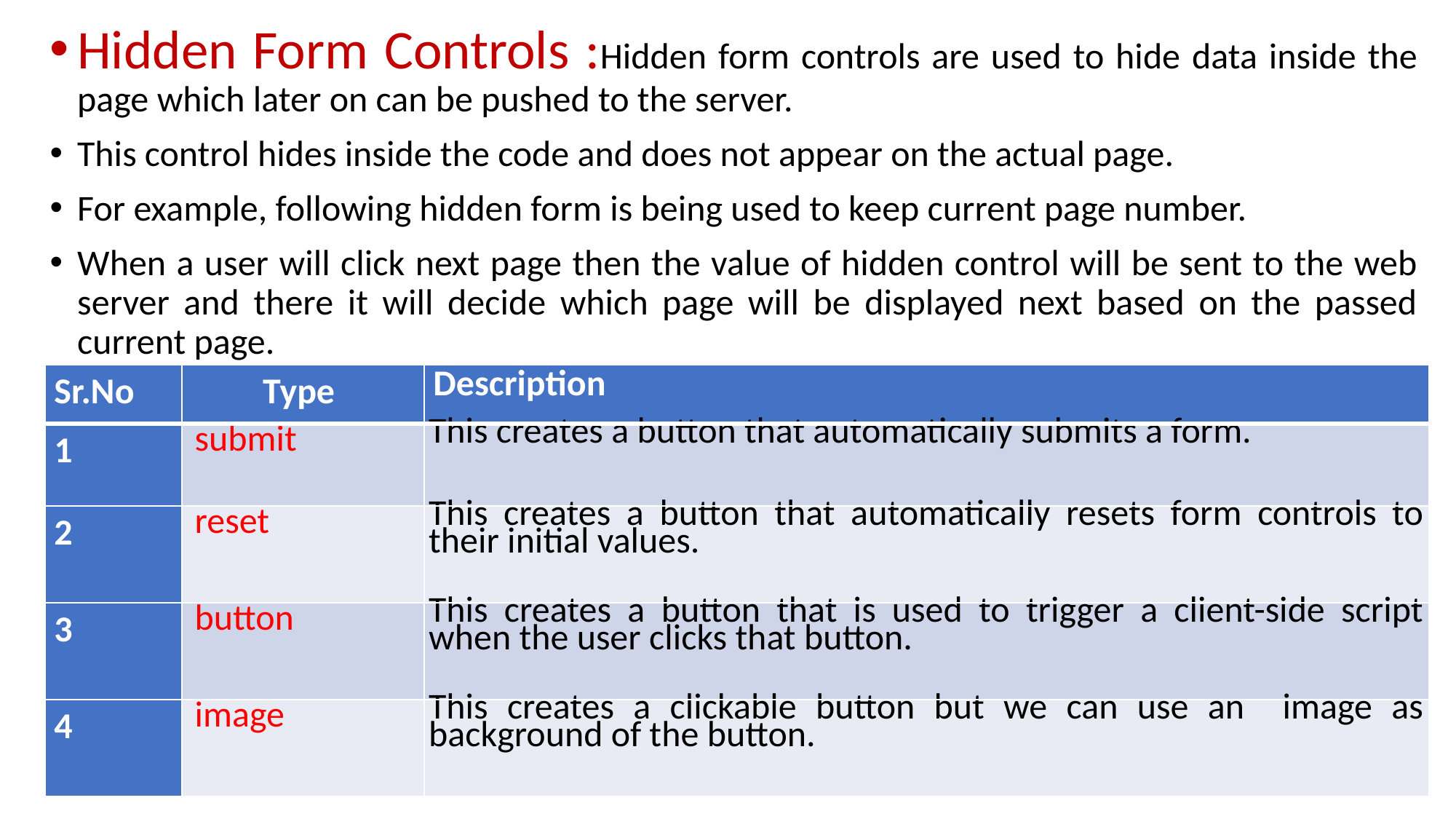

Hidden Form Controls :Hidden form controls are used to hide data inside the page which later on can be pushed to the server.
This control hides inside the code and does not appear on the actual page.
For example, following hidden form is being used to keep current page number.
When a user will click next page then the value of hidden control will be sent to the web server and there it will decide which page will be displayed next based on the passed current page.

| Sr.No | Type | Description |
| --- | --- | --- |
| 1 | submit | This creates a button that automatically submits a form. |
| 2 | reset | This creates a button that automatically resets form controls to their initial values. |
| 3 | button | This creates a button that is used to trigger a client-side script when the user clicks that button. |
| 4 | image | This creates a clickable button but we can use an image as background of the button. |
120